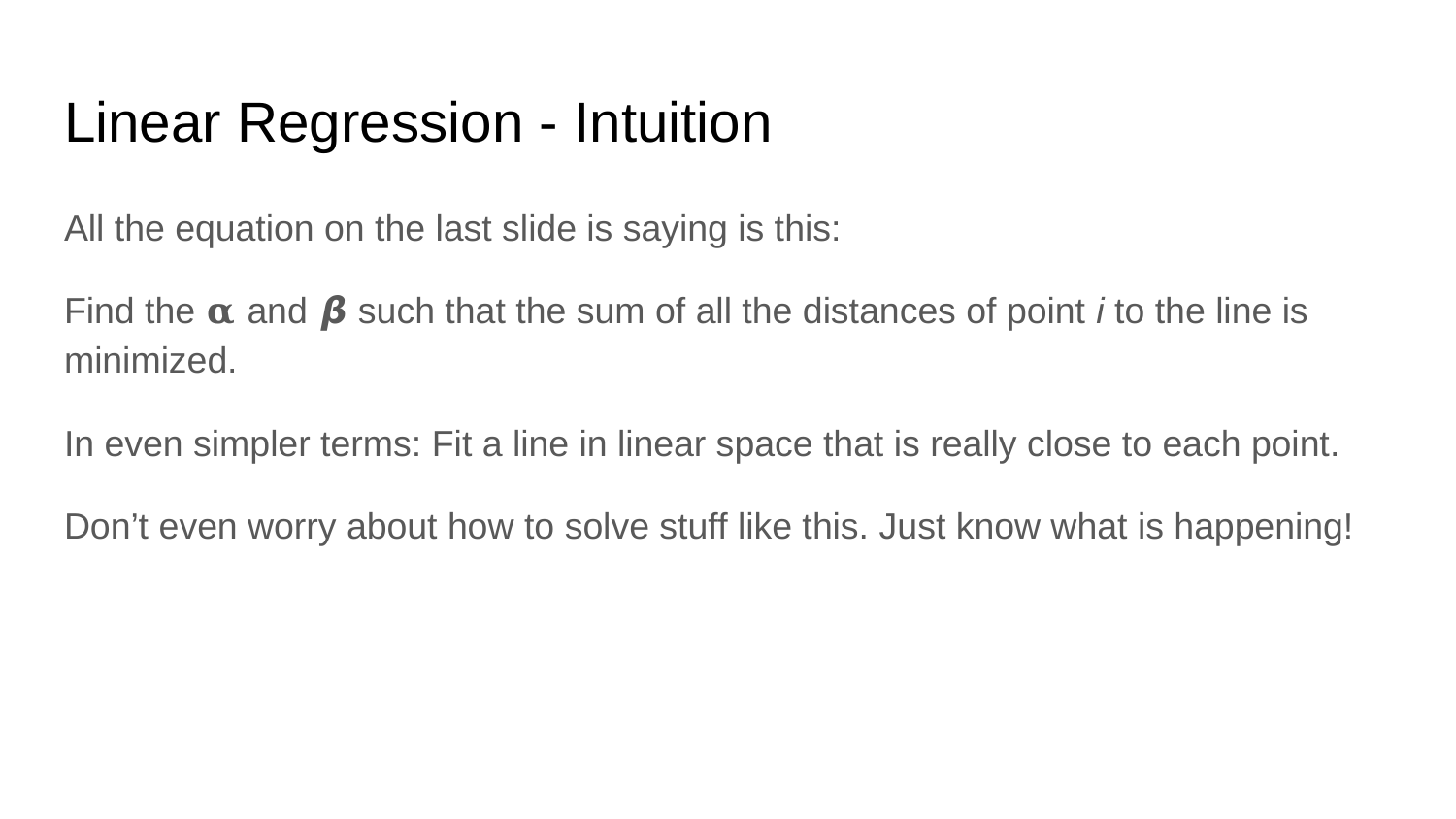

# Linear Regression - Intuition
All the equation on the last slide is saying is this:
Find the 𝛂 and 𝞫 such that the sum of all the distances of point i to the line is minimized.
In even simpler terms: Fit a line in linear space that is really close to each point.
Don’t even worry about how to solve stuff like this. Just know what is happening!